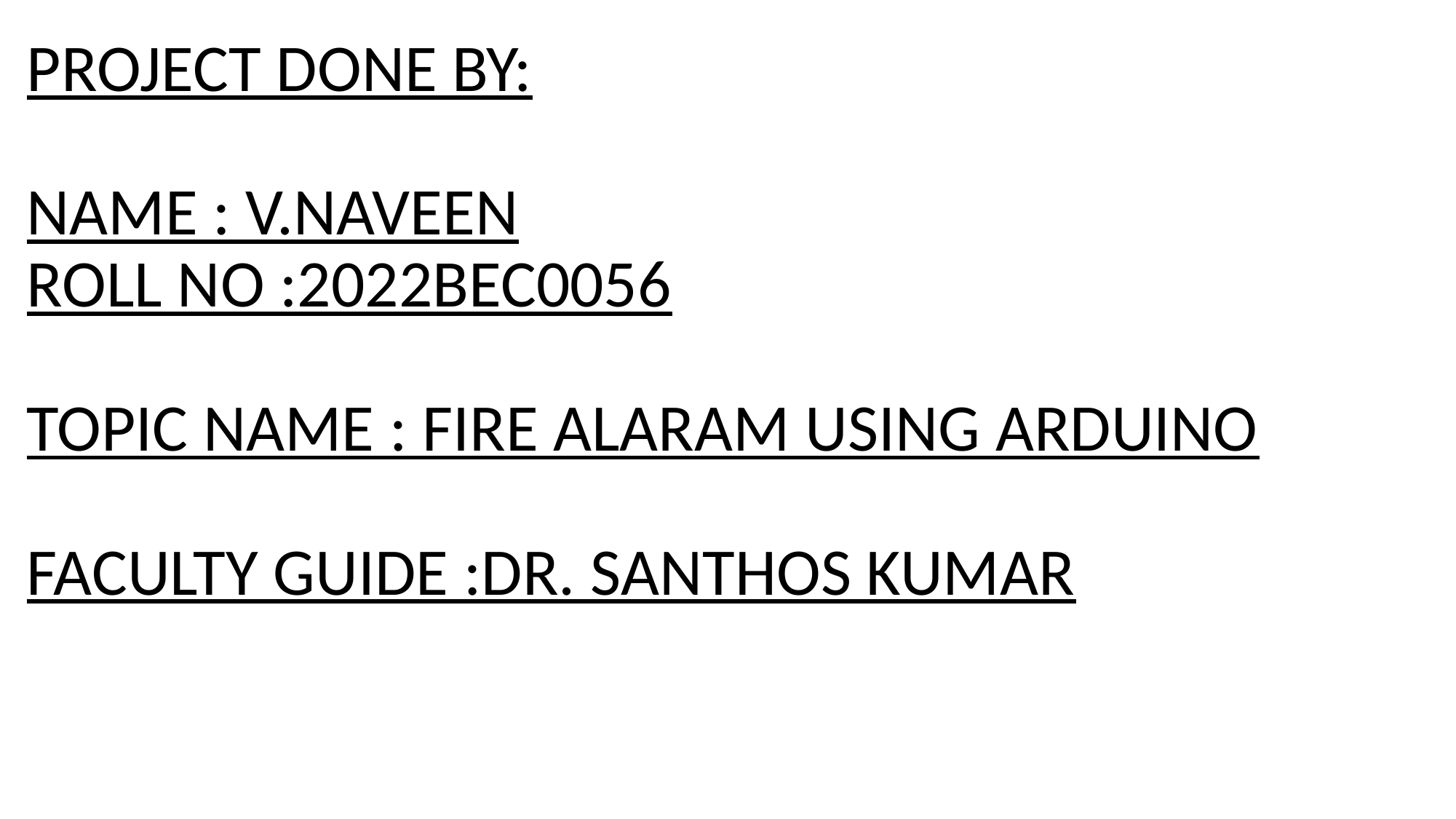

PROJECT DONE BY:
NAME : V.NAVEEN
ROLL NO :2022BEC0056
TOPIC NAME : FIRE ALARAM USING ARDUINO
FACULTY GUIDE :DR. SANTHOS KUMAR